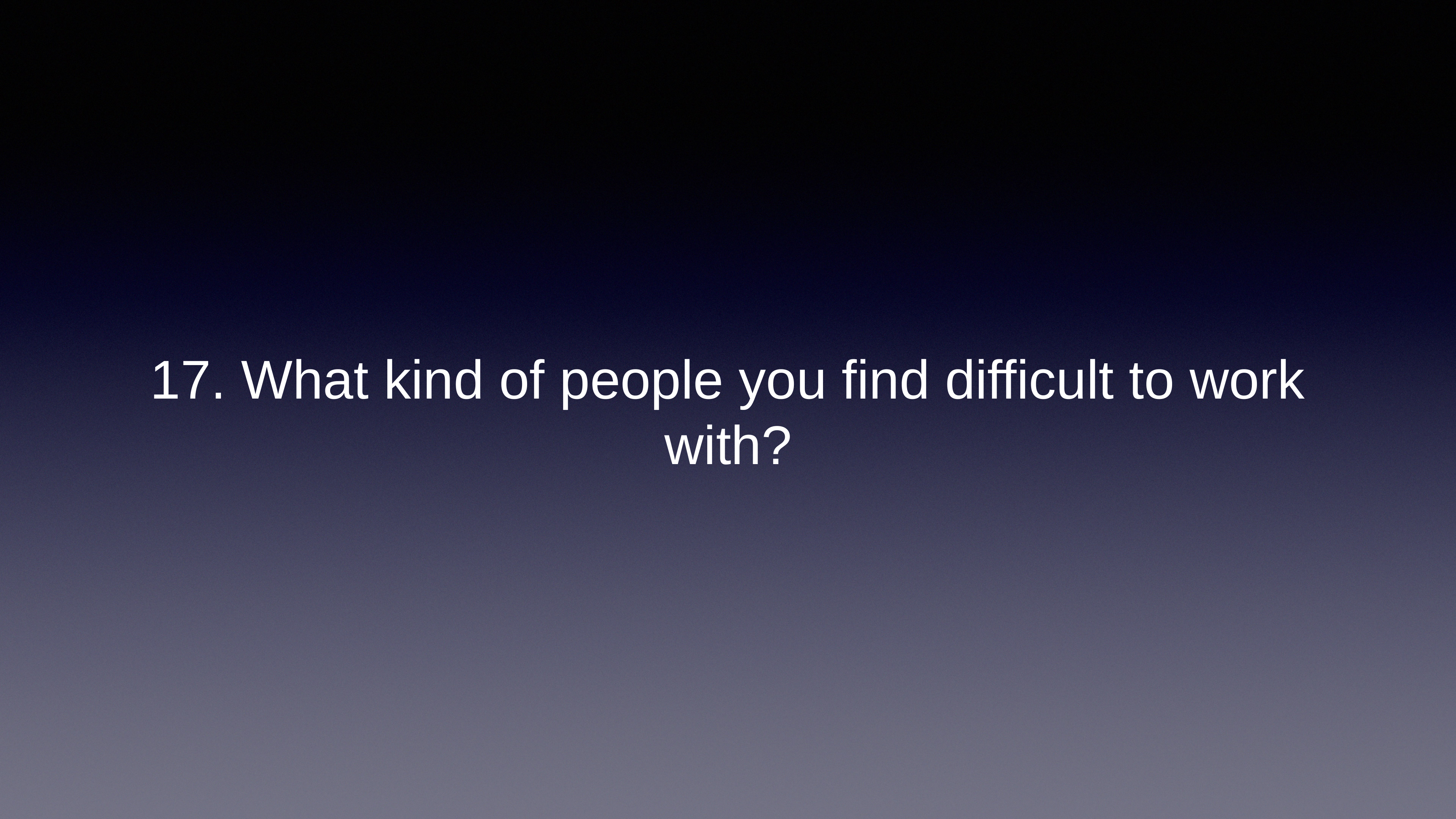

# 17. What kind of people you find difficult to work with?